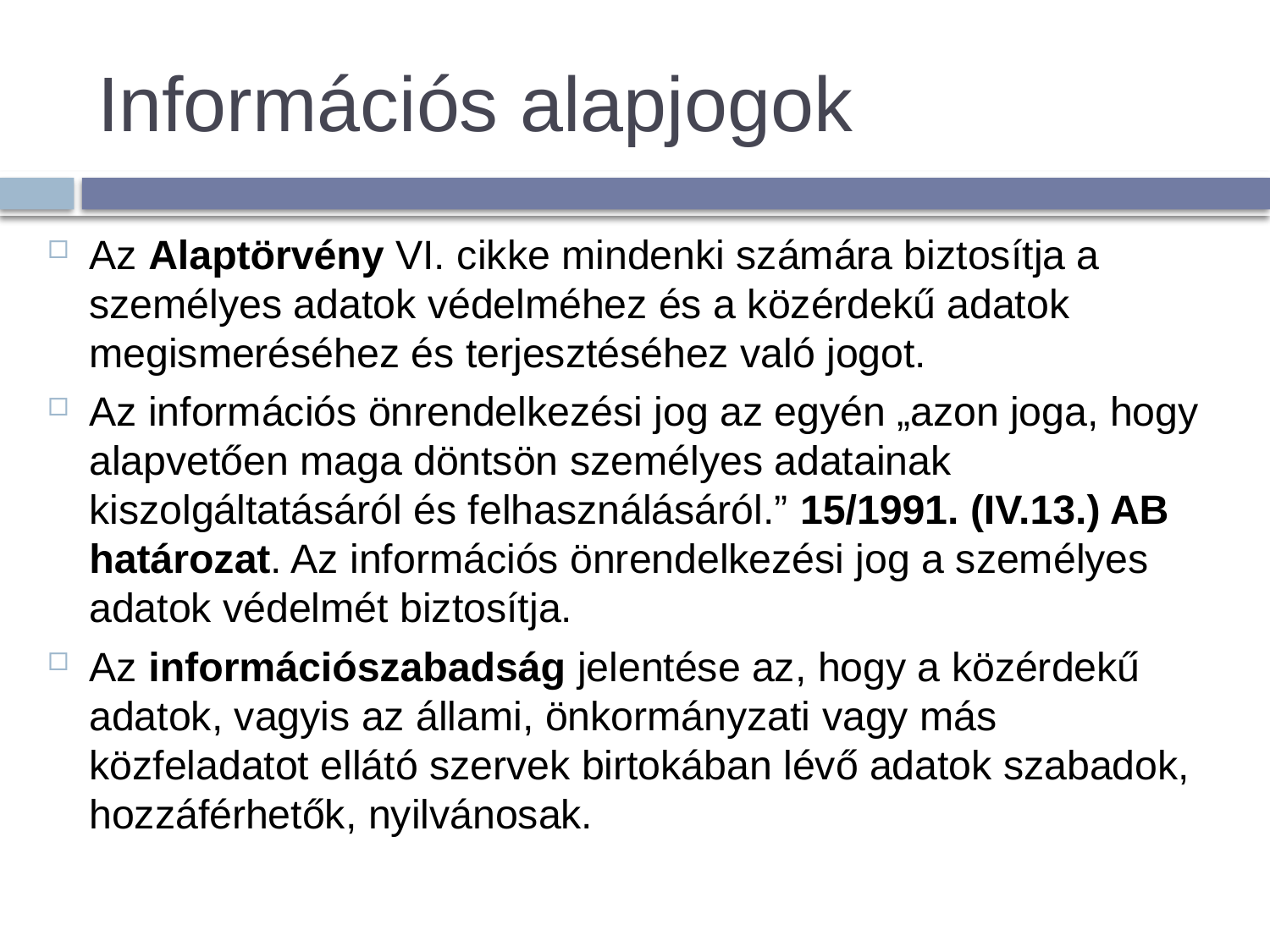

# Információs alapjogok
Az Alaptörvény VI. cikke mindenki számára biztosítja a személyes adatok védelméhez és a közérdekű adatok megismeréséhez és terjesztéséhez való jogot.
Az információs önrendelkezési jog az egyén „azon joga, hogy alapvetően maga döntsön személyes adatainak kiszolgáltatásáról és felhasználásáról.” 15/1991. (IV.13.) AB határozat. Az információs önrendelkezési jog a személyes adatok védelmét biztosítja.
Az információszabadság jelentése az, hogy a közérdekű adatok, vagyis az állami, önkormányzati vagy más közfeladatot ellátó szervek birtokában lévő adatok szabadok, hozzáférhetők, nyilvánosak.